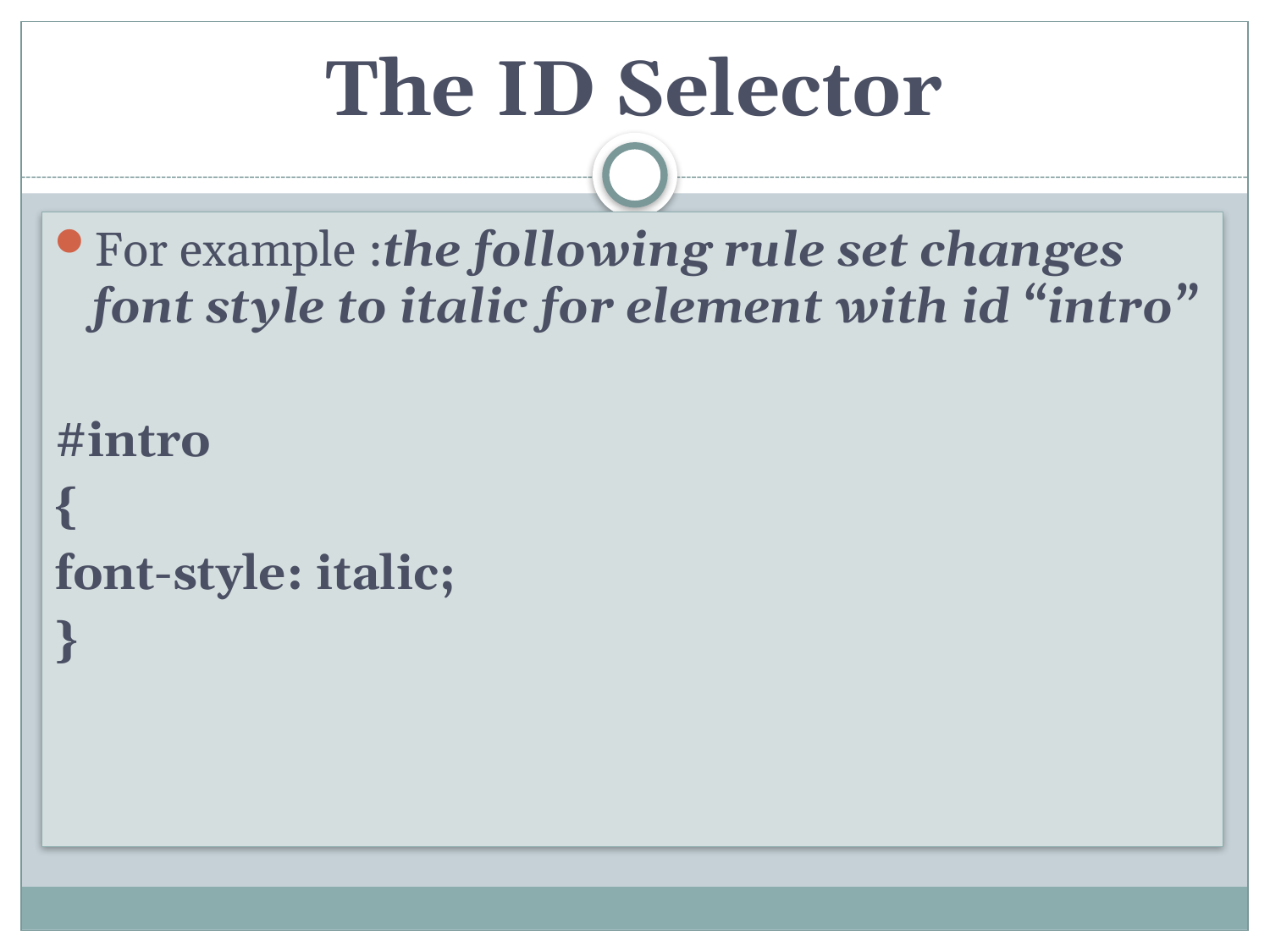

# The ID Selector
For example :the following rule set changes font style to italic for element with id “intro”

#intro
{
font-style: italic;
}